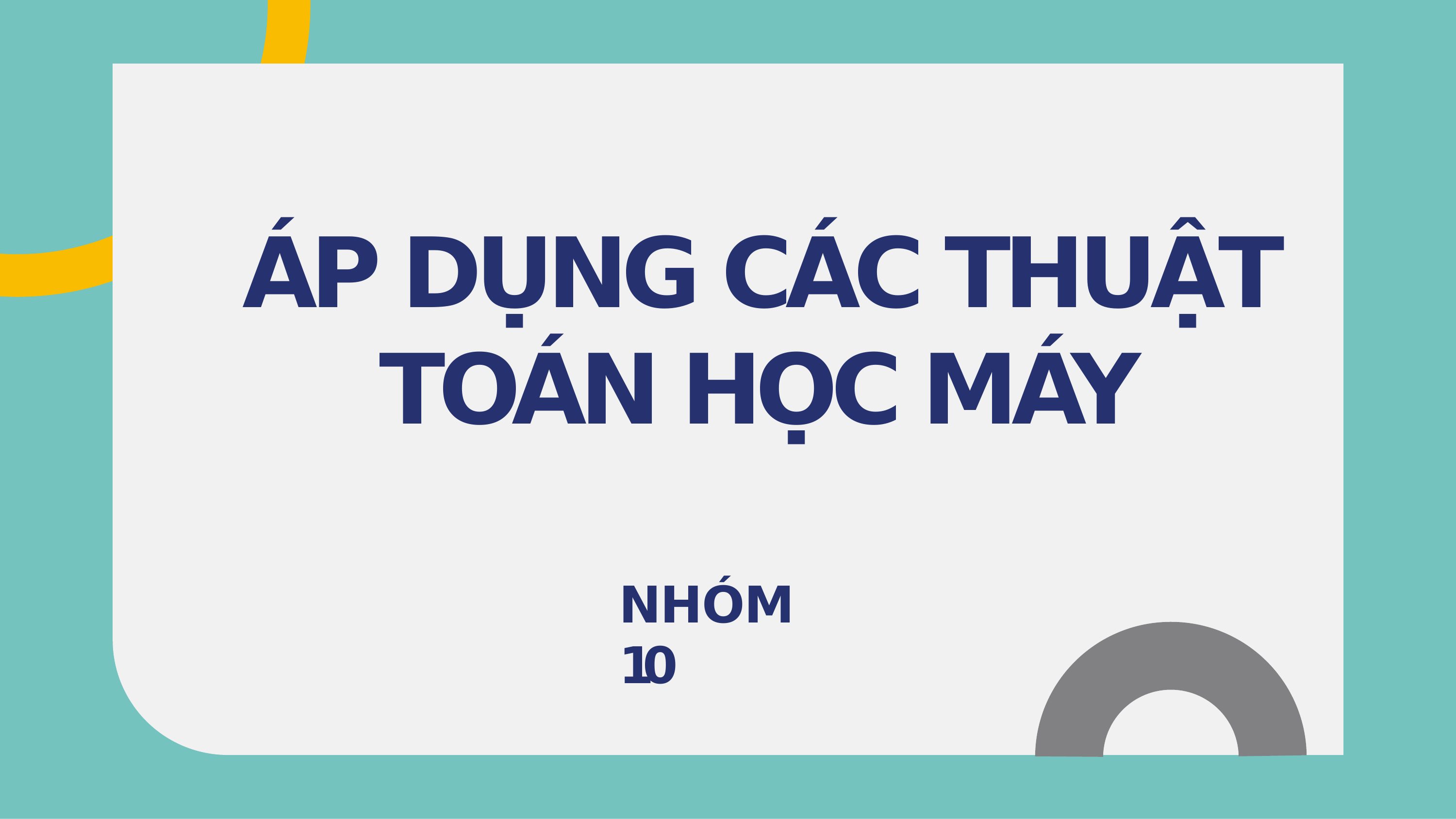

ÁP DỤNG CÁC THUẬT TOÁN HỌC MÁY
NHÓM 10